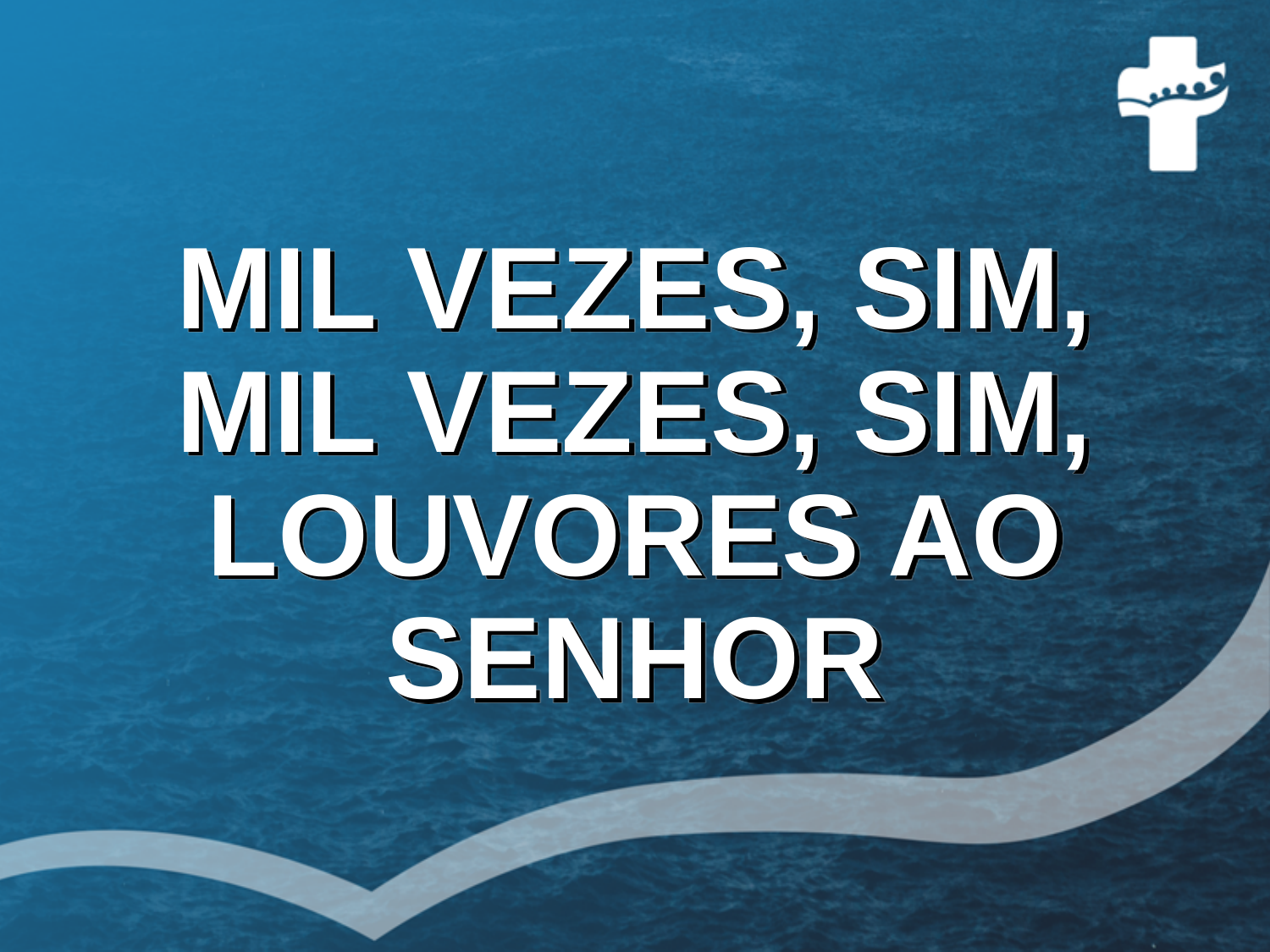

# MIL VEZES, SIM, MIL VEZES, SIM, LOUVORES AO SENHOR